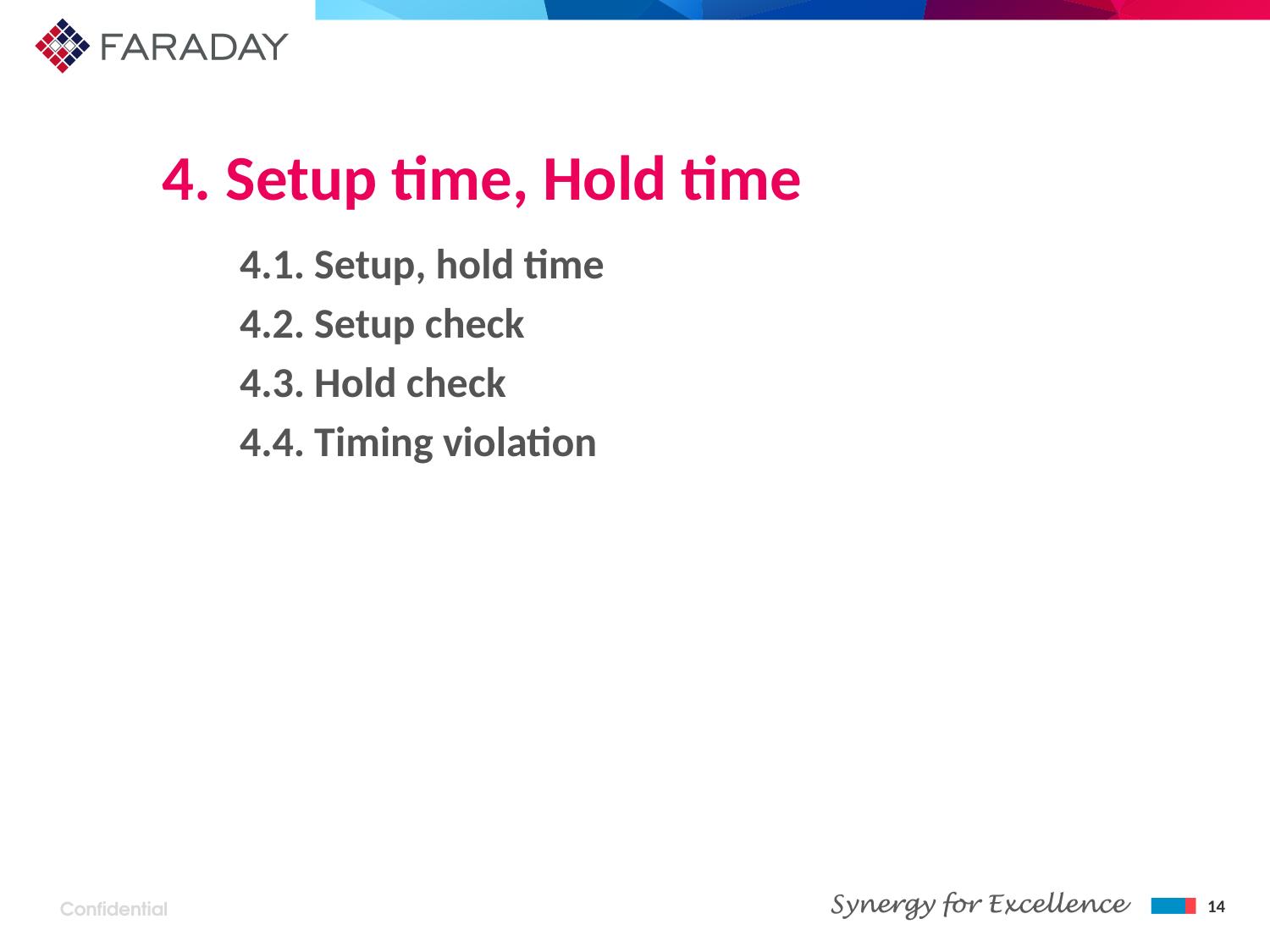

# 4. Setup time, Hold time
4.1. Setup, hold time
4.2. Setup check
4.3. Hold check
4.4. Timing violation